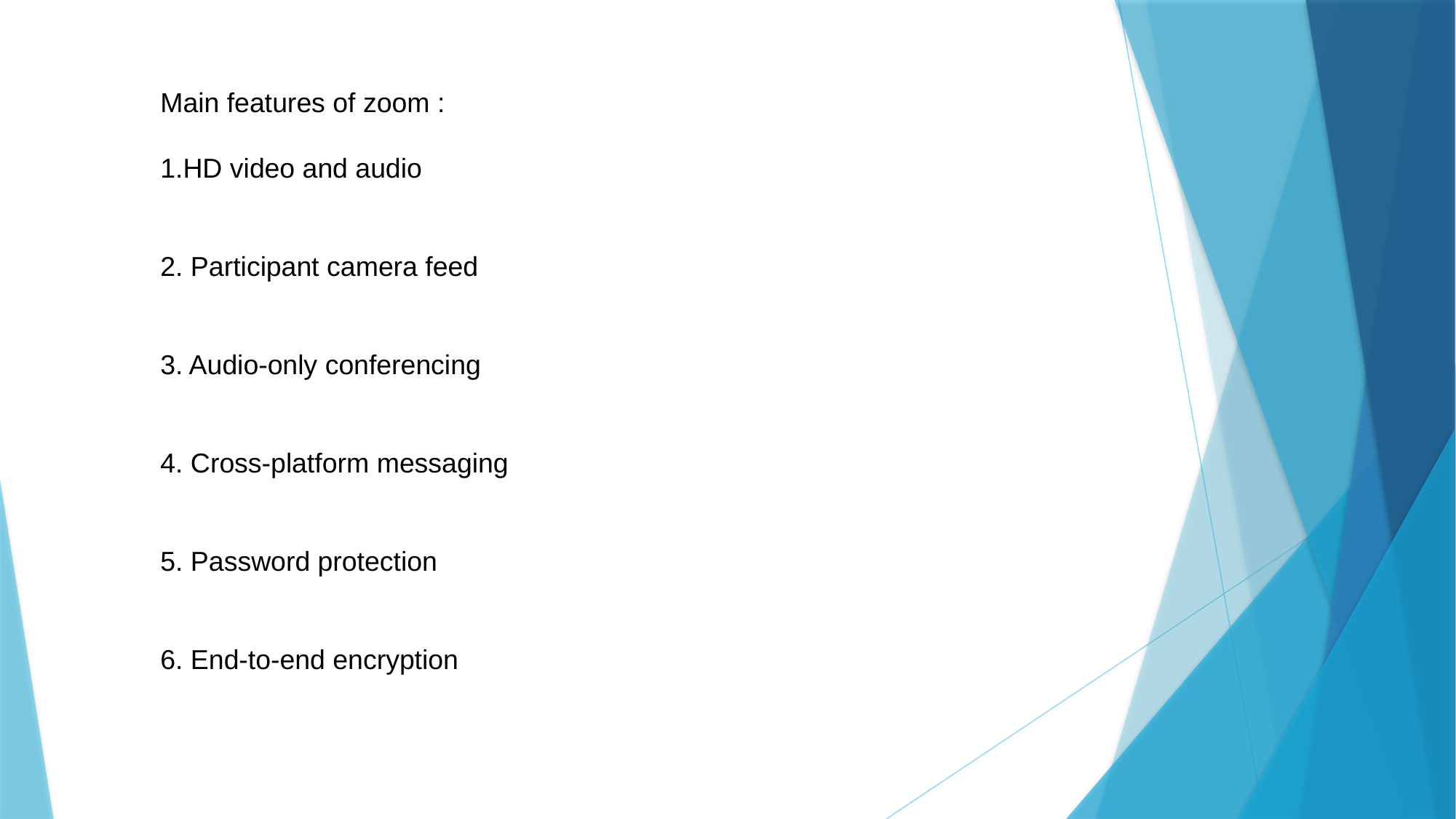

Main features of zoom :

1.HD video and audio

2. Participant camera feed

3. Audio-only conferencing

4. Cross-platform messaging

5. Password protection

6. End-to-end encryption